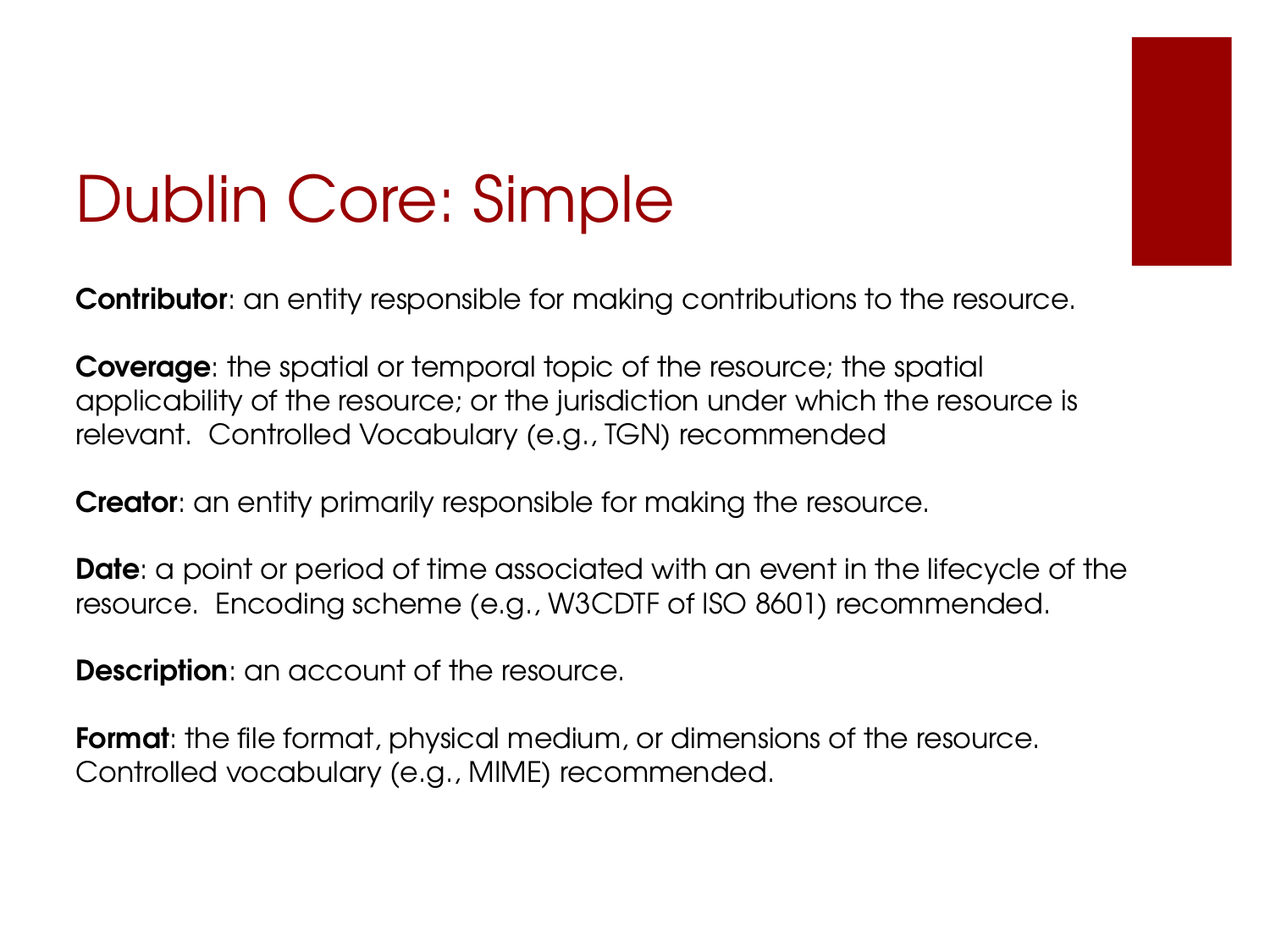

# Dublin Core: Simple
Contributor: an entity responsible for making contributions to the resource.

Coverage: the spatial or temporal topic of the resource; the spatial applicability of the resource; or the jurisdiction under which the resource is relevant.  Controlled Vocabulary (e.g., TGN) recommended

Creator: an entity primarily responsible for making the resource.

Date: a point or period of time associated with an event in the lifecycle of the resource.  Encoding scheme (e.g., W3CDTF of ISO 8601) recommended.

Description: an account of the resource.

Format: the file format, physical medium, or dimensions of the resource. Controlled vocabulary (e.g., MIME) recommended.